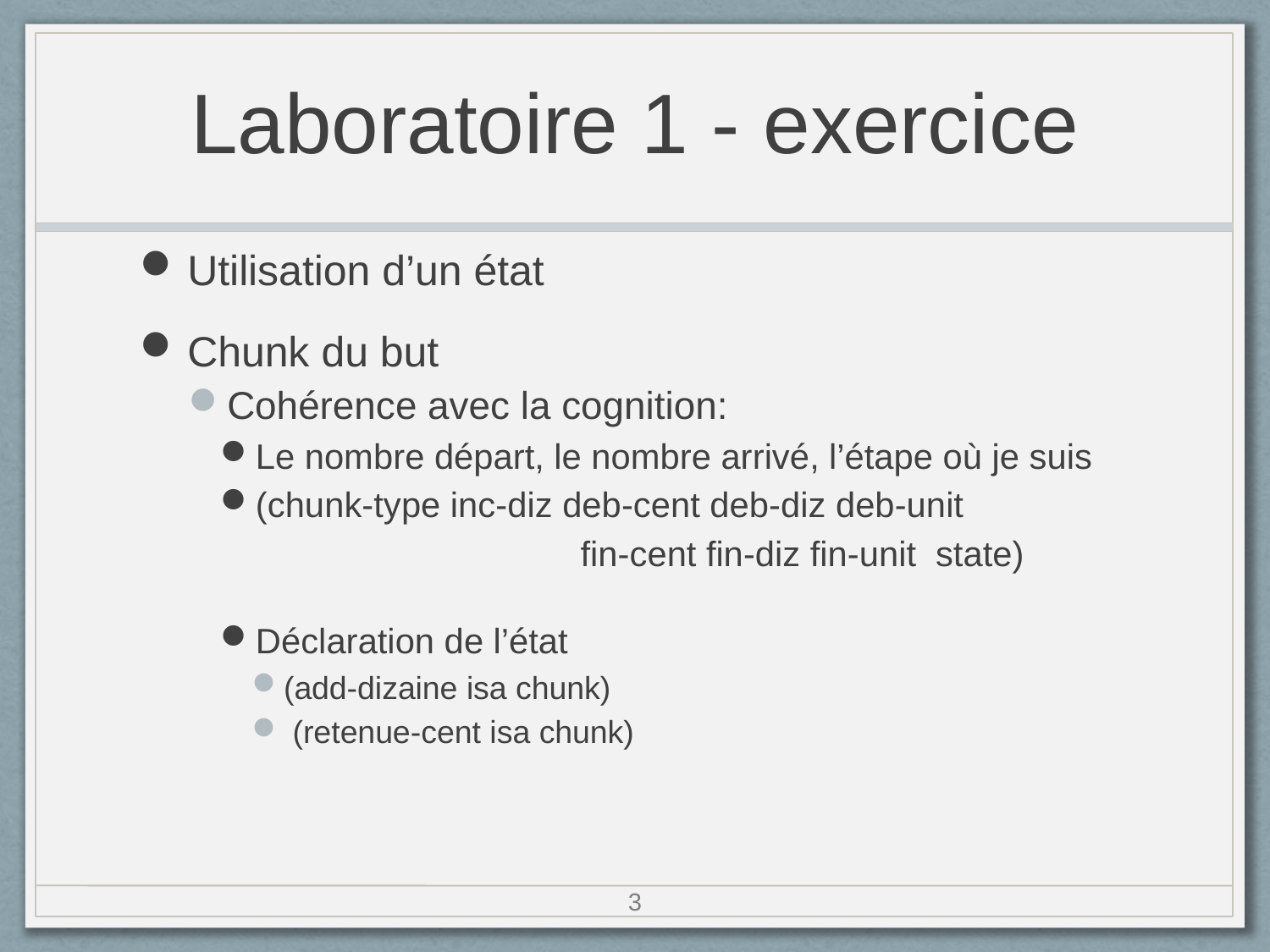

# Laboratoire 1 - exercice
Utilisation d’un état
Chunk du but
Cohérence avec la cognition:
Le nombre départ, le nombre arrivé, l’étape où je suis
(chunk-type inc-diz deb-cent deb-diz deb-unit
                                     fin-cent fin-diz fin-unit  state)
Déclaration de l’état
(add-dizaine isa chunk)
 (retenue-cent isa chunk)

3